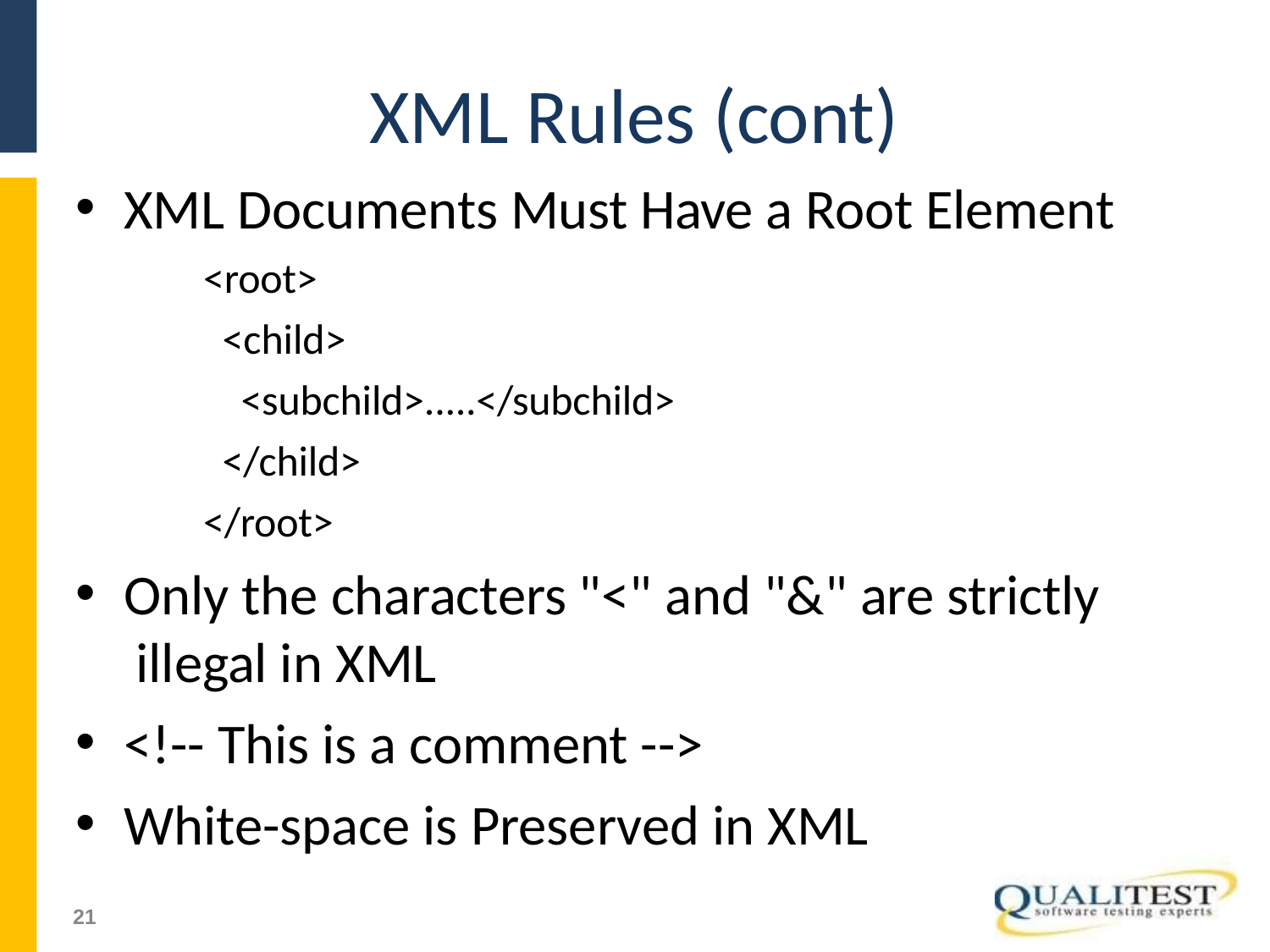

# XML Rules (cont)
XML Documents Must Have a Root Element
<root>
<child>
<subchild>.....</subchild>
</child>
</root>
Only the characters "<" and "&" are strictly  illegal in XML
<!-- This is a comment -->
White-space is Preserved in XML
21